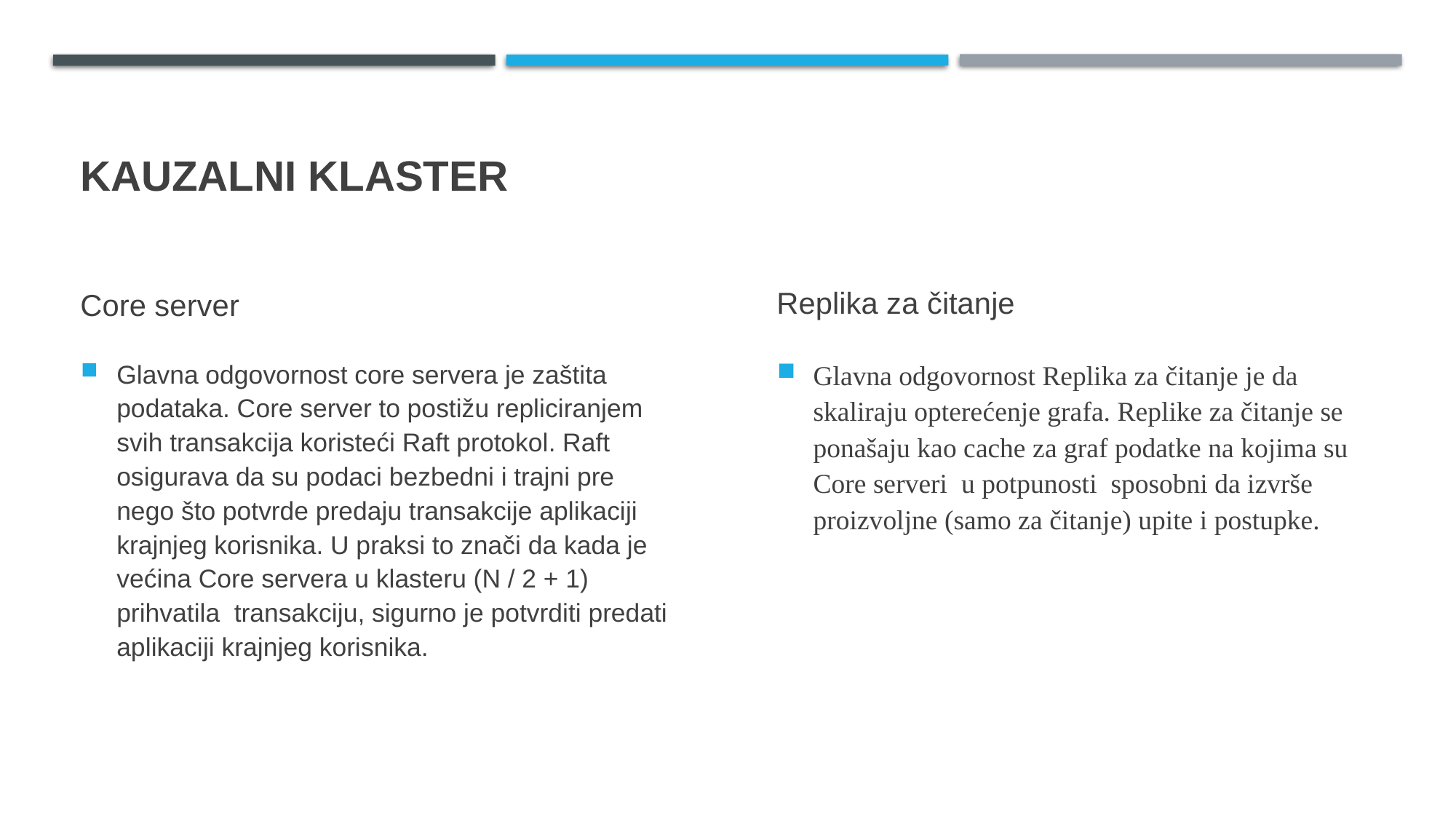

# Kauzalni klaster
Core server
Replika za čitanje
Glavna odgovornost core servera je zaštita podataka. Core server to postižu repliciranjem svih transakcija koristeći Raft protokol. Raft osigurava da su podaci bezbedni i trajni pre nego što potvrde predaju transakcije aplikaciji krajnjeg korisnika. U praksi to znači da kada je većina Core servera u klasteru (N / 2 + 1) prihvatila  transakciju, sigurno je potvrditi predati aplikaciji krajnjeg korisnika.
Glavna odgovornost Replika za čitanje je da skaliraju opterećenje grafa. Replike za čitanje se ponašaju kao cache za graf podatke na kojima su Core serveri  u potpunosti  sposobni da izvrše proizvoljne (samo za čitanje) upite i postupke.